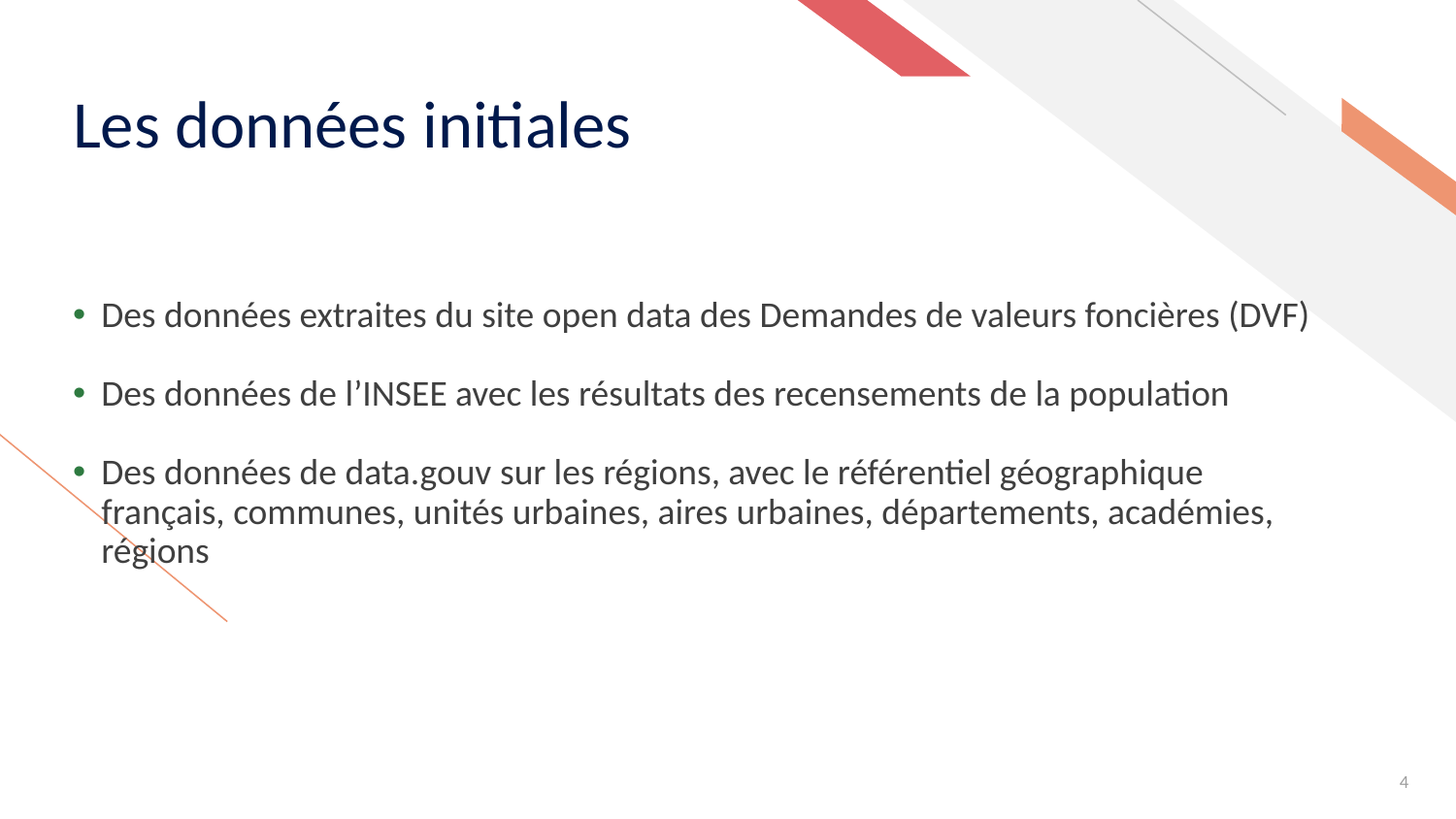

# Les données initiales

Des données extraites du site open data des Demandes de valeurs foncières (DVF)

Des données de l’INSEE avec les résultats des recensements de la population

Des données de data.gouv sur les régions, avec le référentiel géographique français, communes, unités urbaines, aires urbaines, départements, académies, régions
4